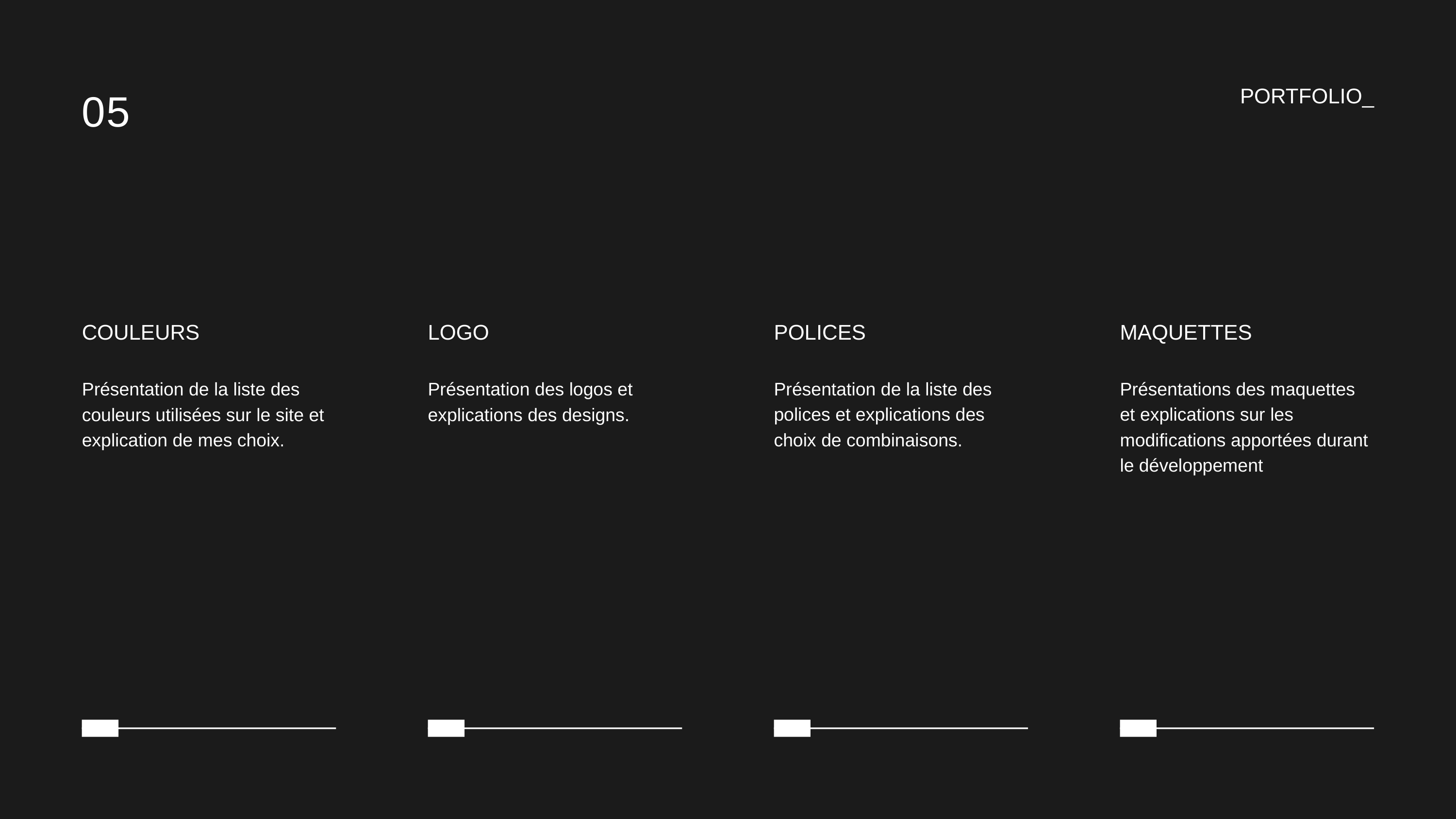

05
PORTFOLIO_
COULEURS
Présentation de la liste des couleurs utilisées sur le site et explication de mes choix.
LOGO
Présentation des logos et explications des designs.
POLICES
Présentation de la liste des polices et explications des choix de combinaisons.
MAQUETTES
Présentations des maquettes et explications sur les modifications apportées durant le développement